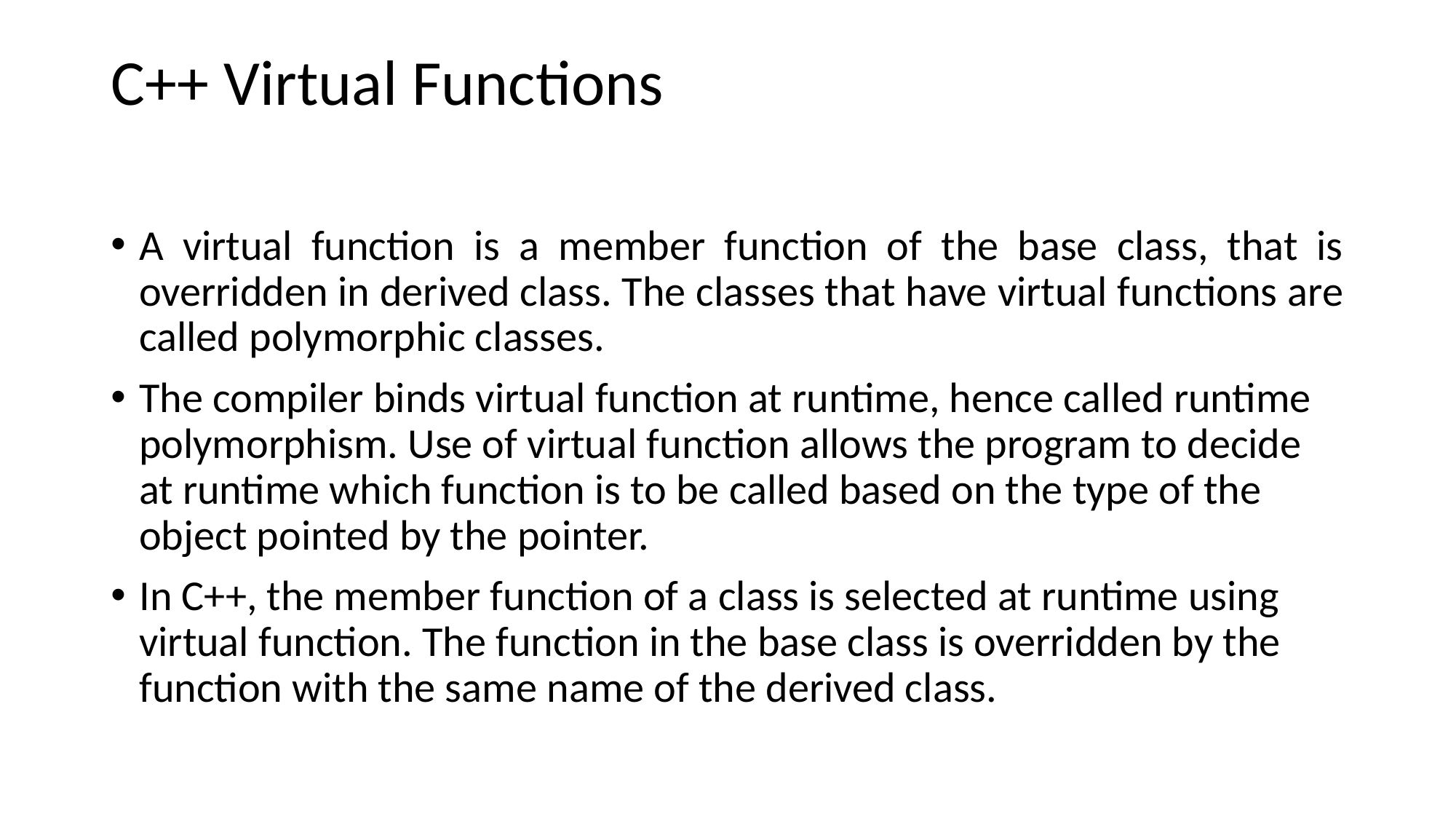

# C++ Virtual Functions
A virtual function is a member function of the base class, that is overridden in derived class. The classes that have virtual functions are called polymorphic classes.
The compiler binds virtual function at runtime, hence called runtime polymorphism. Use of virtual function allows the program to decide at runtime which function is to be called based on the type of the object pointed by the pointer.
In C++, the member function of a class is selected at runtime using virtual function. The function in the base class is overridden by the function with the same name of the derived class.